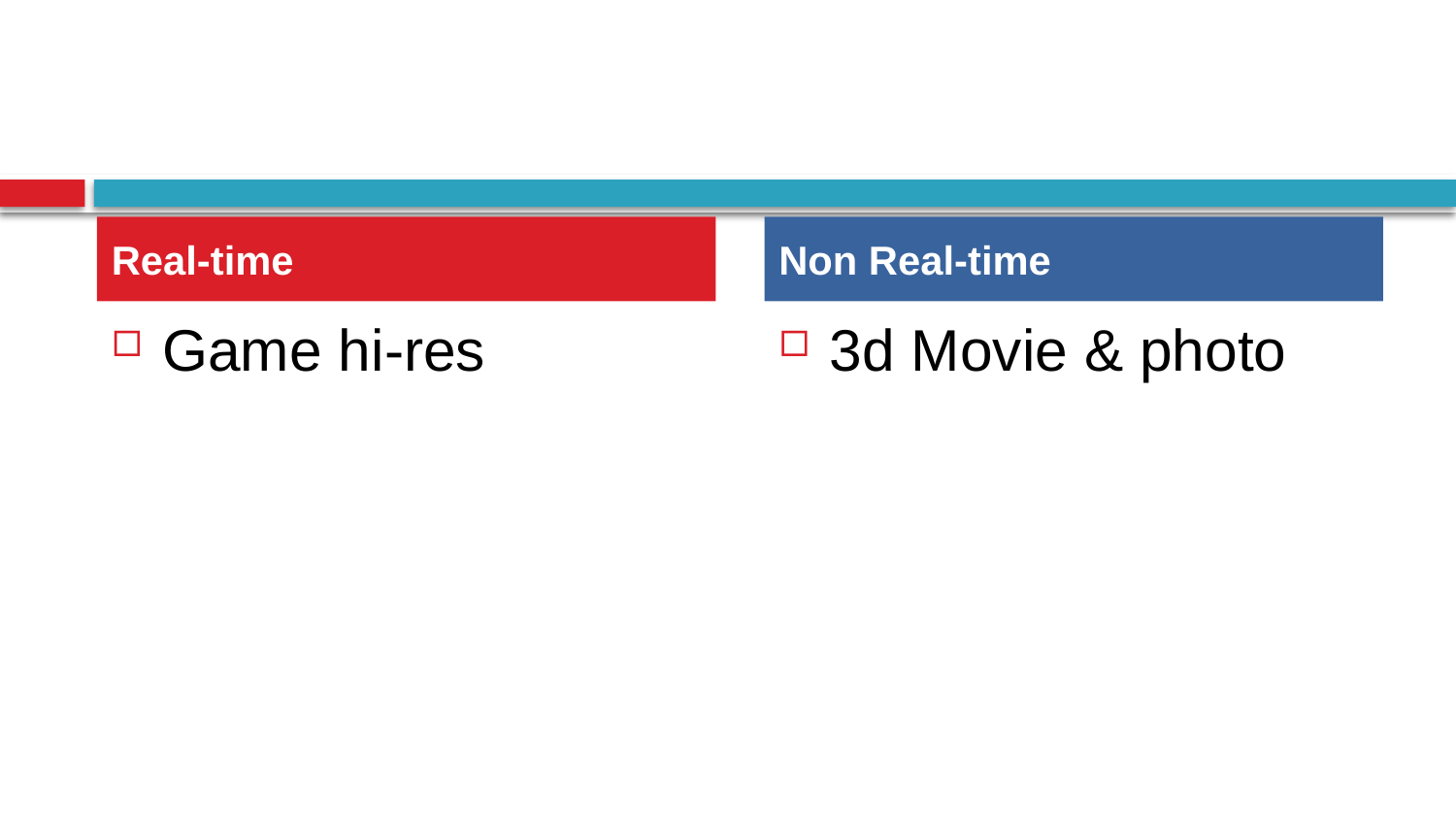

#
Real-time
Non Real-time
Game hi-res
3d Movie & photo